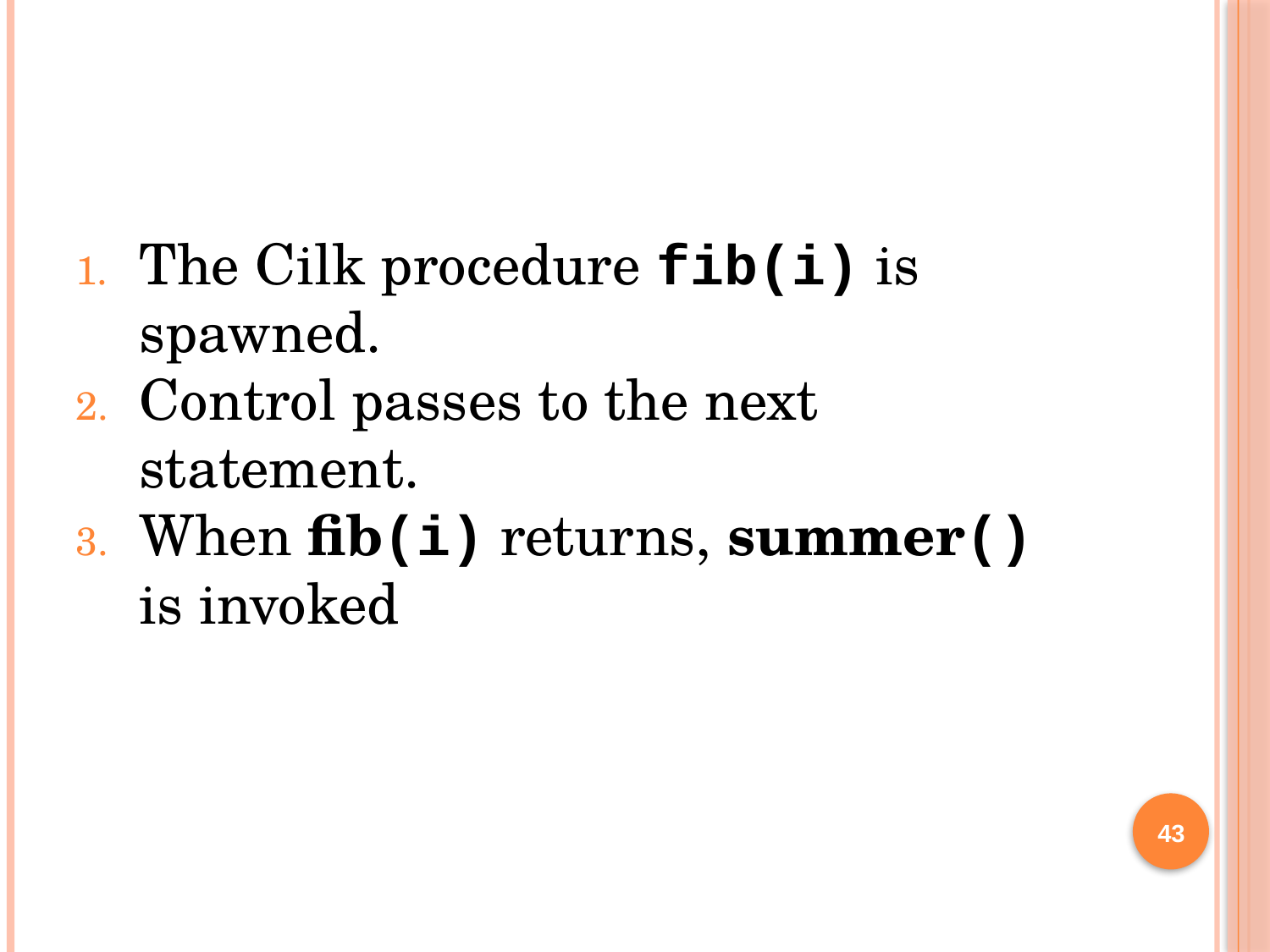

#
The Cilk procedure fib(i) is spawned.
Control passes to the next statement.
When fib(i) returns, summer() is invoked
43